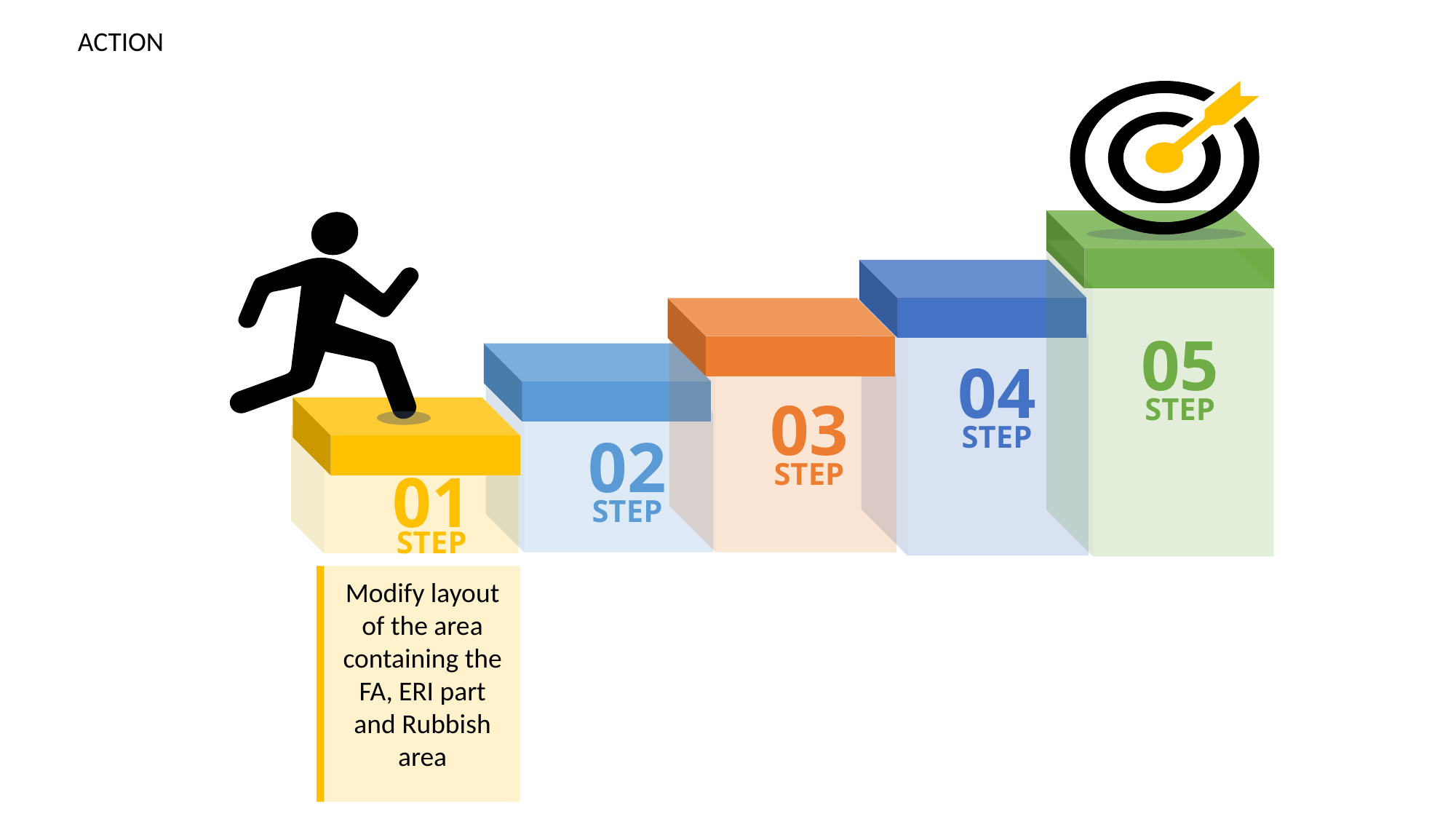

ACTION

01
STEP

04
STEP

03
STEP
05

02
STEP
STEP

Modify layout of the area containing the FA, ERI part and Rubbish area